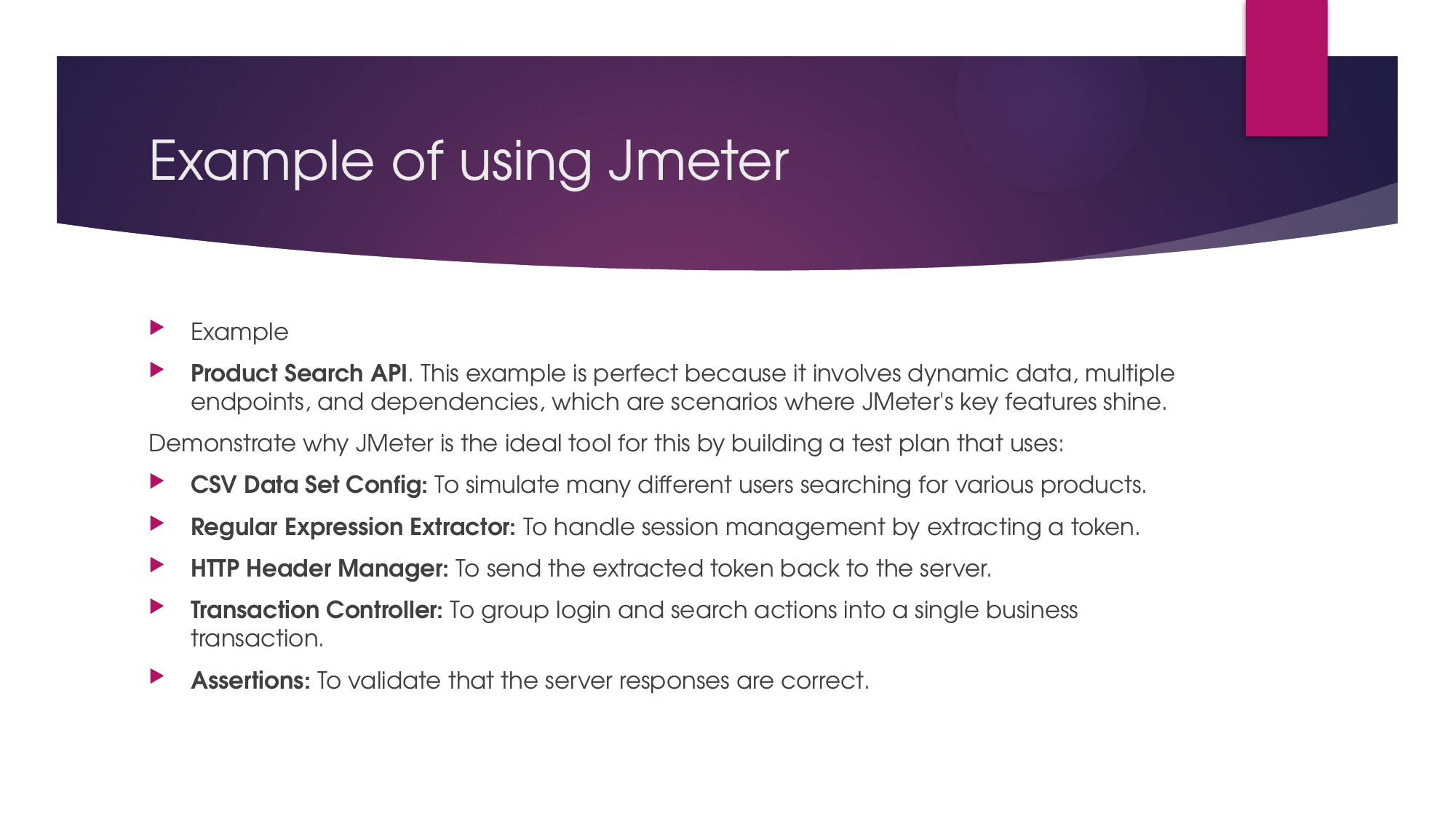

# Example of using Jmeter
Example
Product Search API. This example is perfect because it involves dynamic data, multiple endpoints, and dependencies, which are scenarios where JMeter's key features shine.
Demonstrate why JMeter is the ideal tool for this by building a test plan that uses:
CSV Data Set Config: To simulate many different users searching for various products.
Regular Expression Extractor: To handle session management by extracting a token.
HTTP Header Manager: To send the extracted token back to the server.
Transaction Controller: To group login and search actions into a single business transaction.
Assertions: To validate that the server responses are correct.